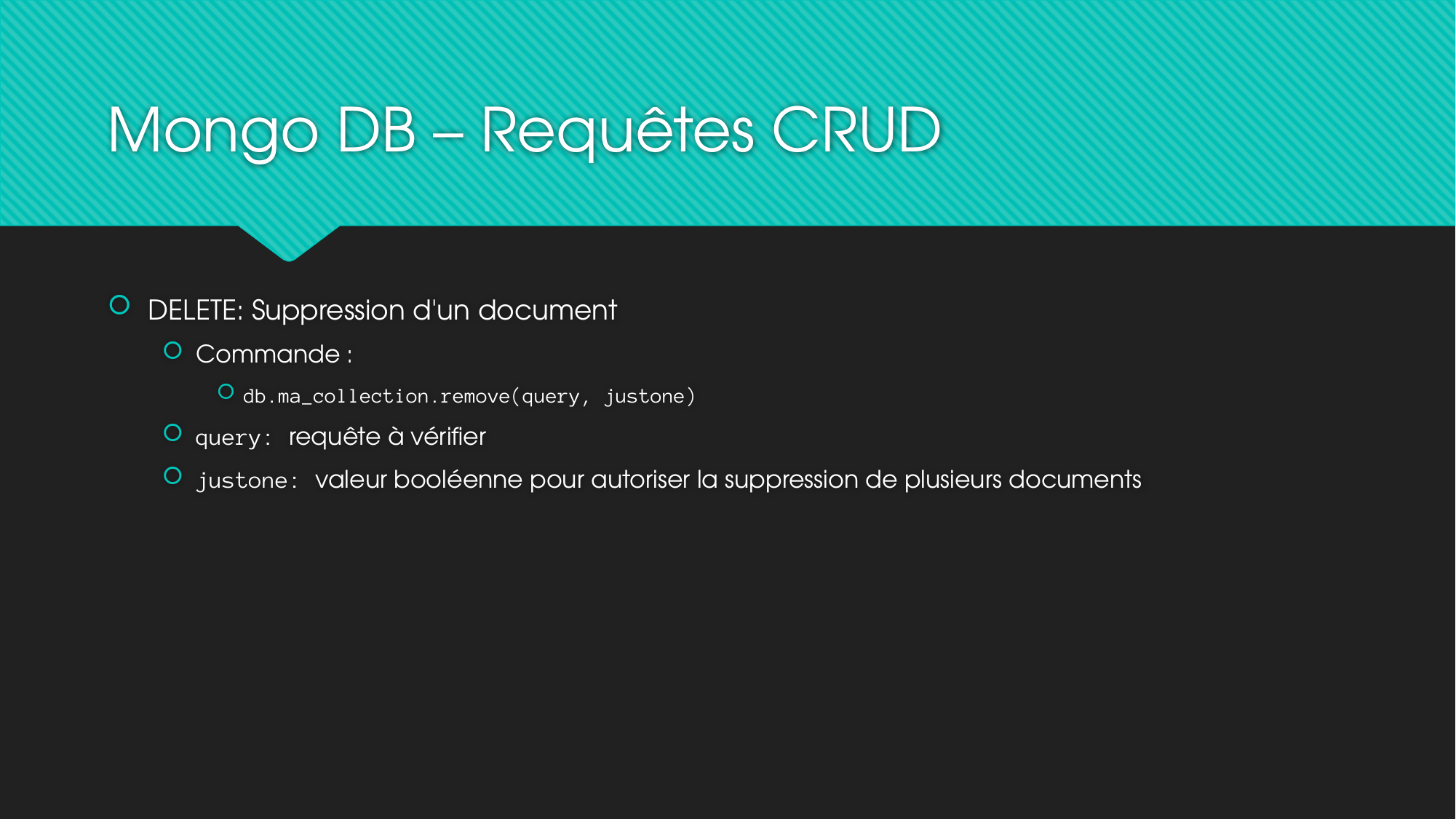

# Mongo DB – Requêtes CRUD
DELETE: Suppression d'un document
Commande :
db.ma_collection.remove(query, justone)
query: requête à vérifier
justone: valeur booléenne pour autoriser la suppression de plusieurs documents